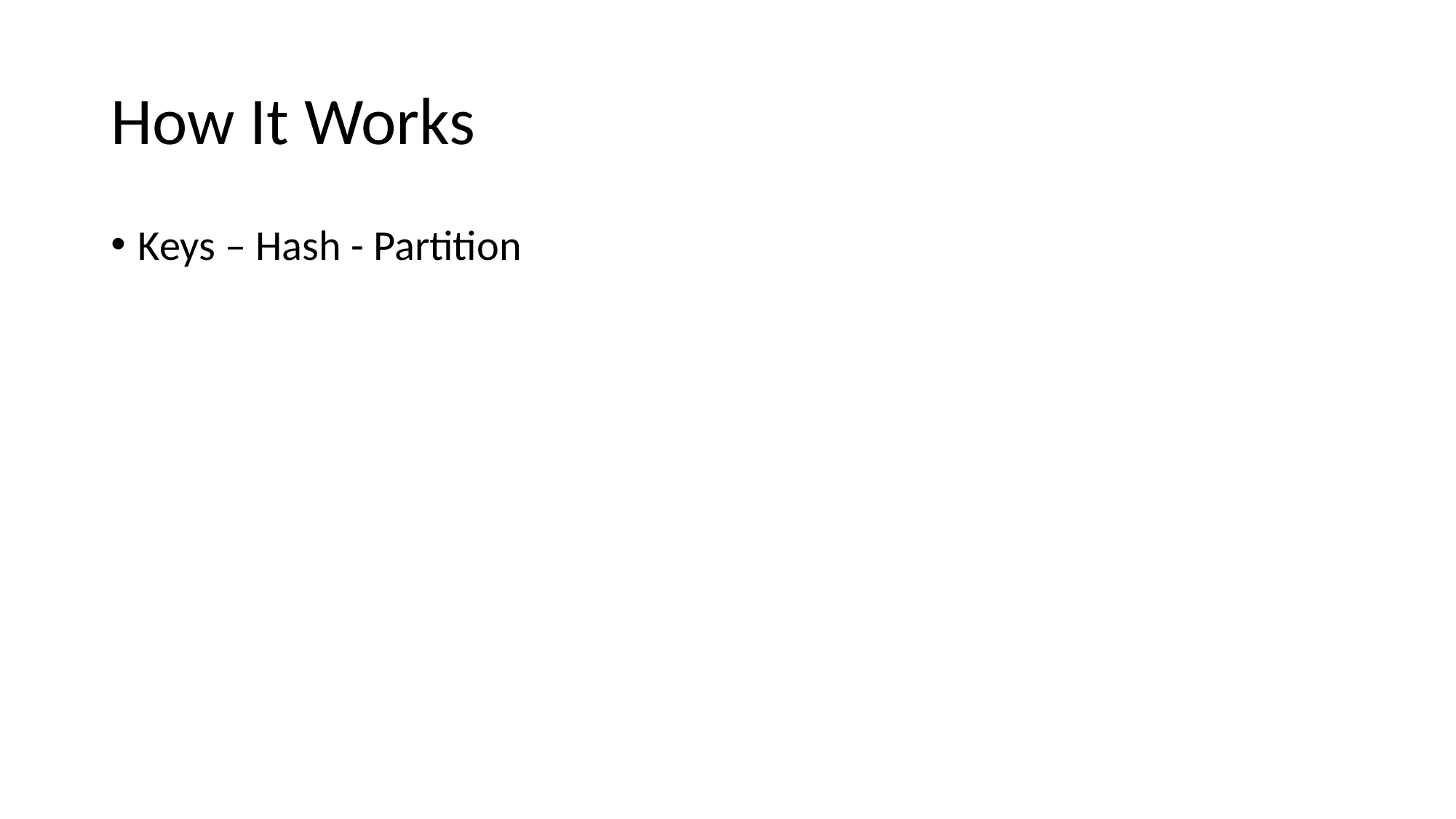

# How It Works
Keys – Hash - Partition